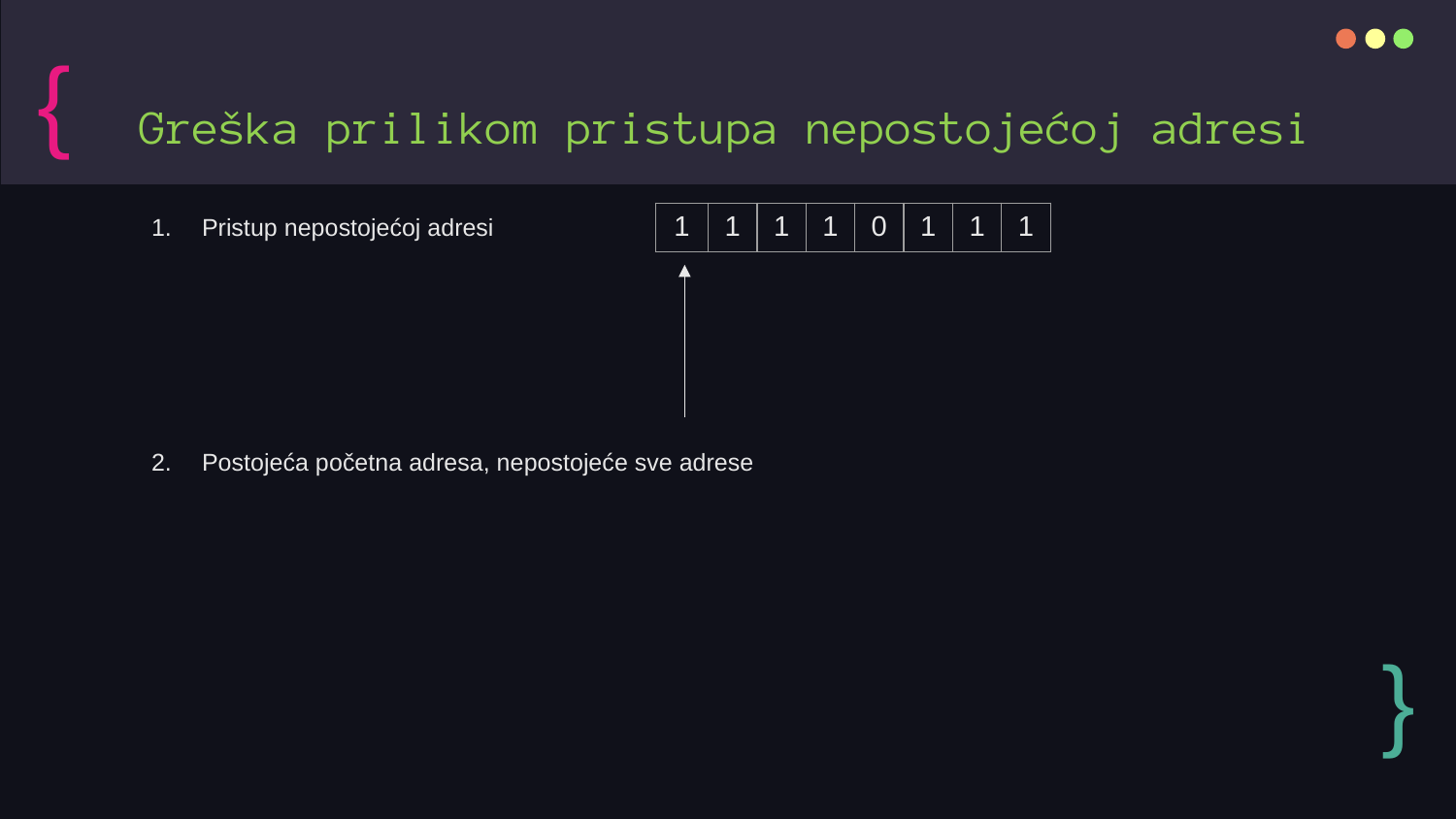

{
# Greška prilikom pristupa nepostojećoj adresi
Pristup nepostojećoj adresi

Postojeća početna adresa, nepostojeće sve adrese
| 1 | 1 | 1 | 1 | 0 | 1 | 1 | 1 |
| --- | --- | --- | --- | --- | --- | --- | --- |
}